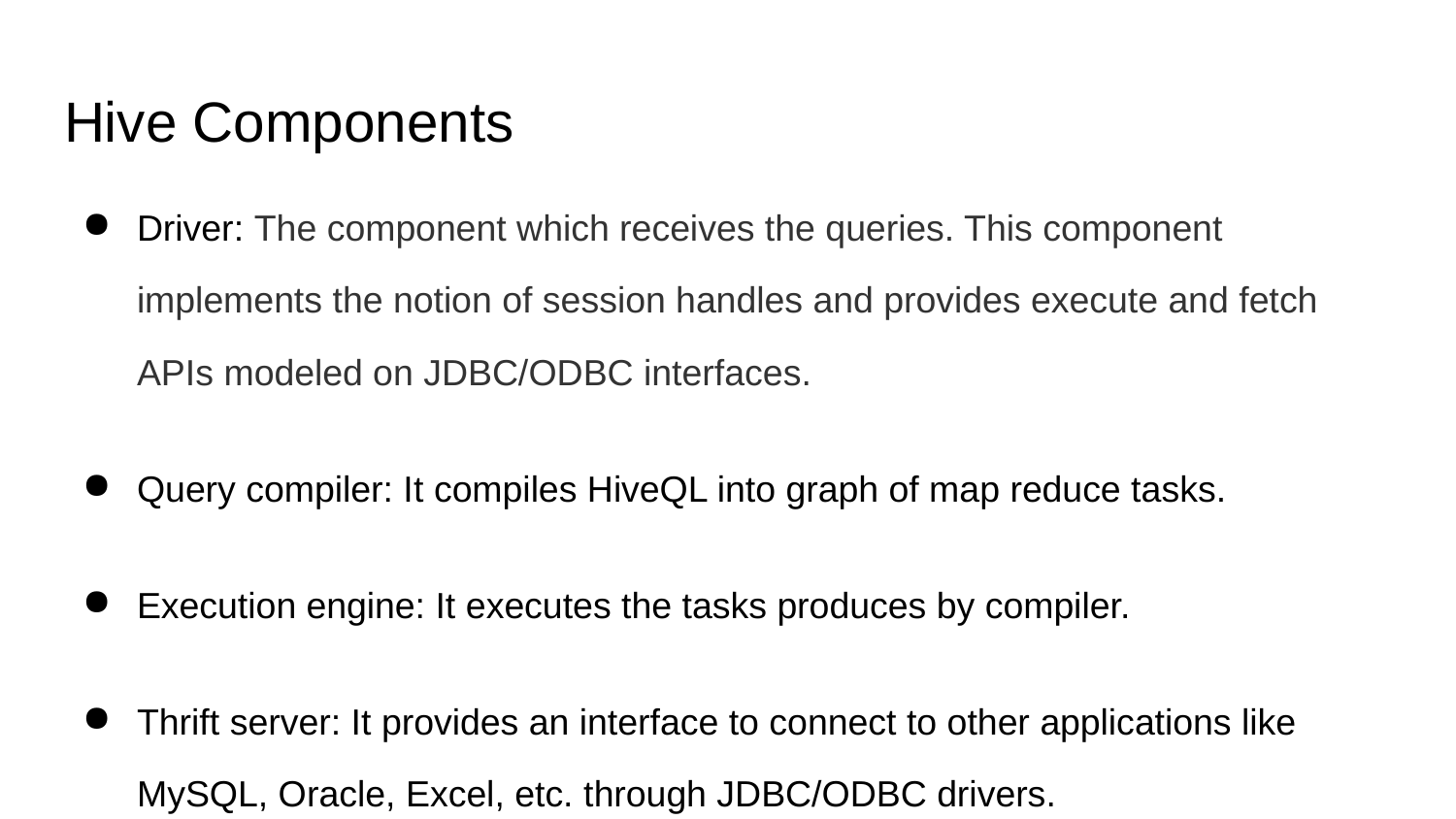

# Hive Components
Driver: The component which receives the queries. This component implements the notion of session handles and provides execute and fetch APIs modeled on JDBC/ODBC interfaces.
Query compiler: It compiles HiveQL into graph of map reduce tasks.
Execution engine: It executes the tasks produces by compiler.
Thrift server: It provides an interface to connect to other applications like MySQL, Oracle, Excel, etc. through JDBC/ODBC drivers.